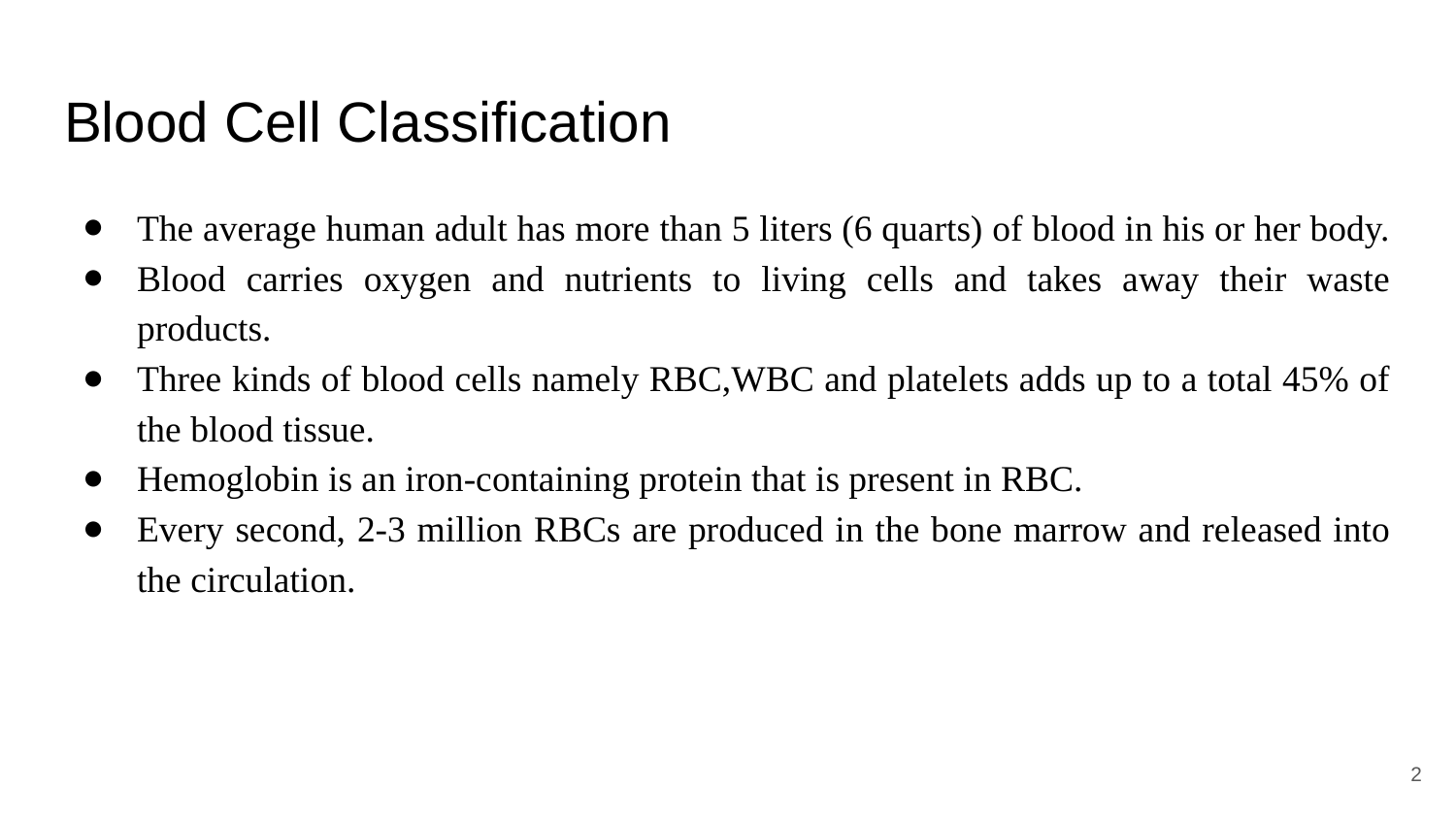

# Blood Cell Classification
The average human adult has more than 5 liters (6 quarts) of blood in his or her body.
Blood carries oxygen and nutrients to living cells and takes away their waste products.
Three kinds of blood cells namely RBC,WBC and platelets adds up to a total 45% of the blood tissue.
Hemoglobin is an iron-containing protein that is present in RBC.
Every second, 2-3 million RBCs are produced in the bone marrow and released into the circulation.
2